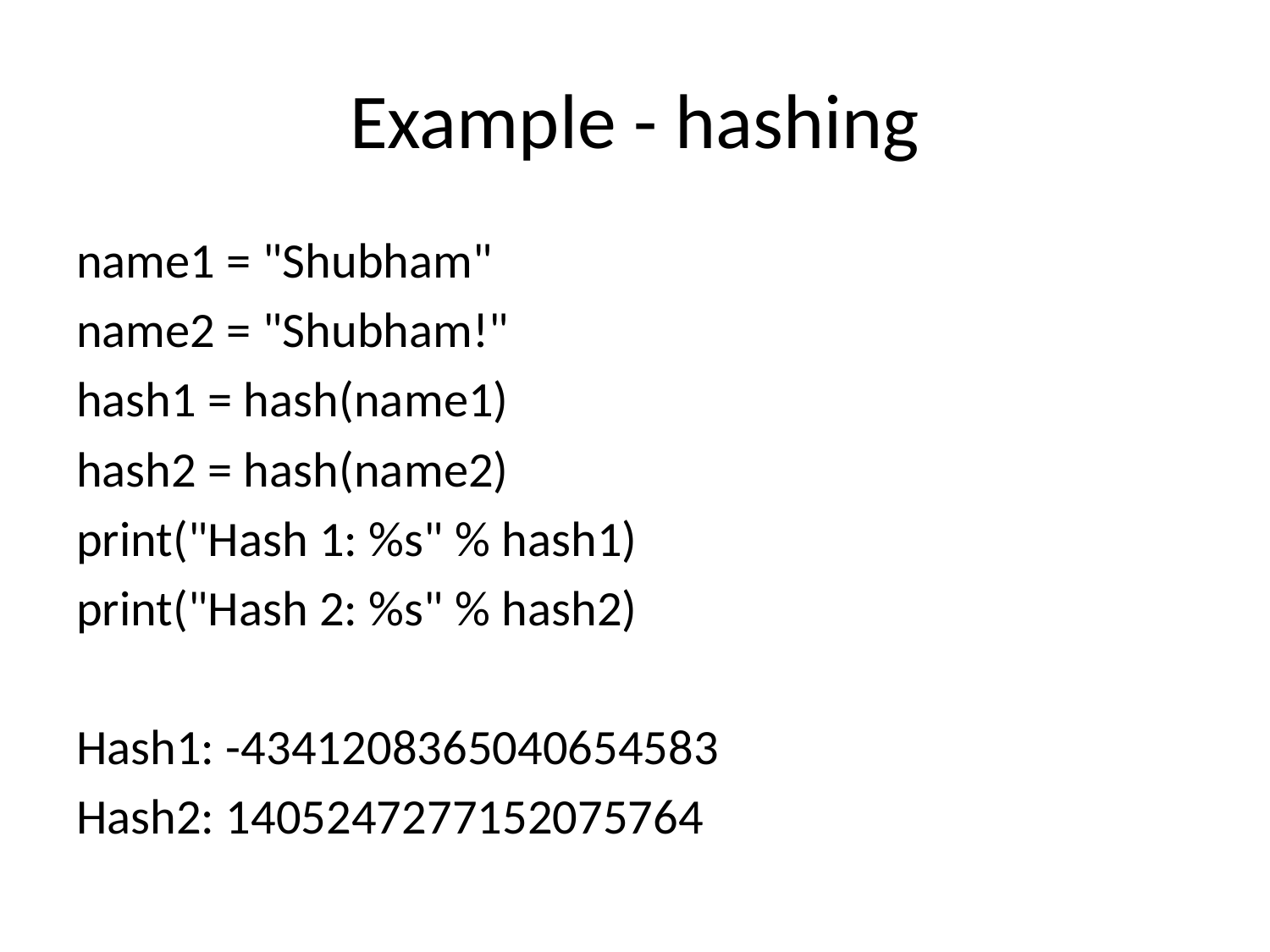

# Example - hashing
name1 = "Shubham"
name2 = "Shubham!"
hash1 = hash(name1)
hash2 = hash(name2)
print("Hash 1: %s" % hash1)
print("Hash 2: %s" % hash2)

Hash1: -4341208365040654583
Hash2: 1405247277152075764